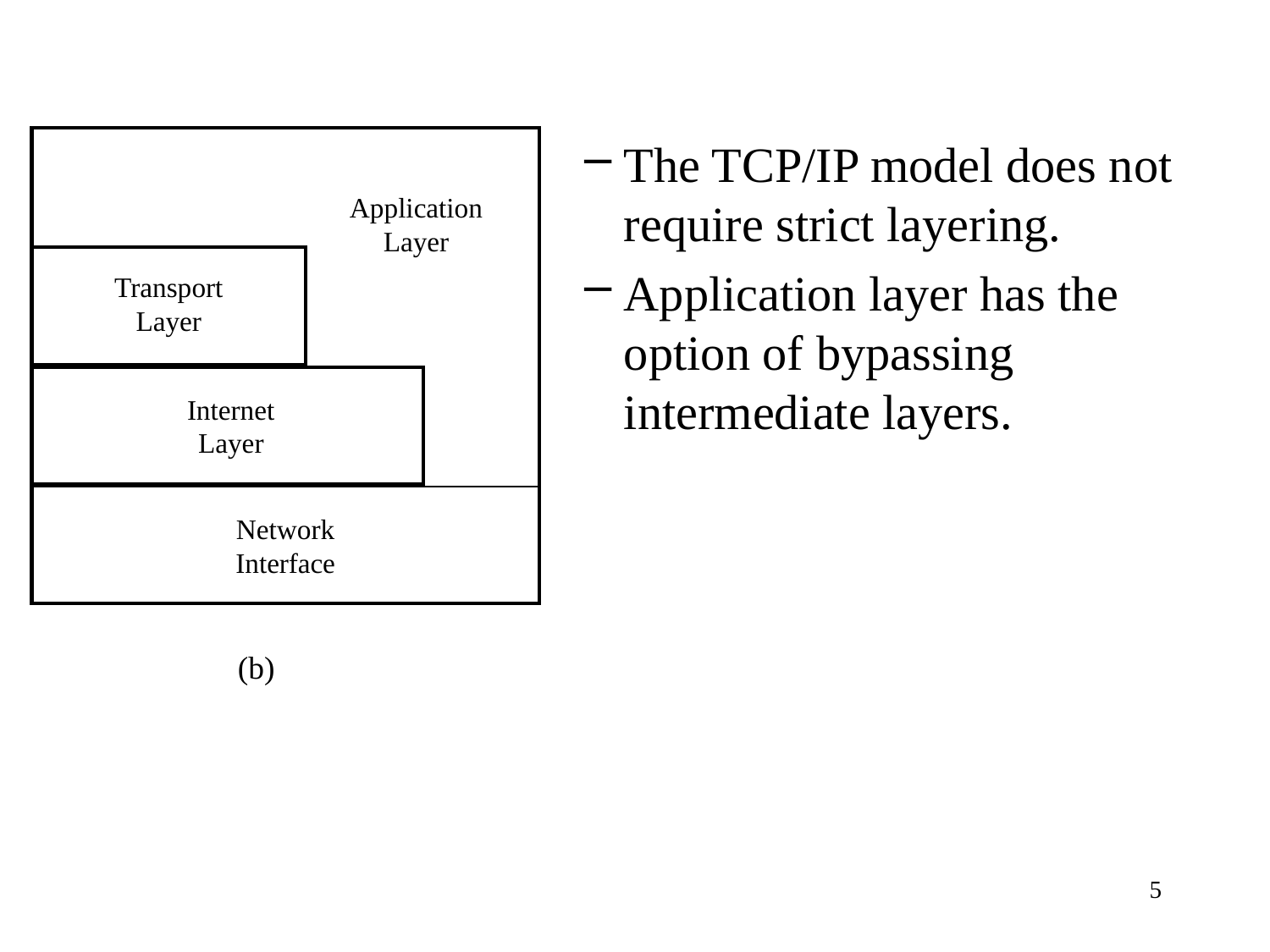

The TCP/IP model does not require strict layering.
Application layer has the option of bypassing intermediate layers.

Application
Layer

Transport
Layer

Internet
Layer

Network
Interface
(b)
5